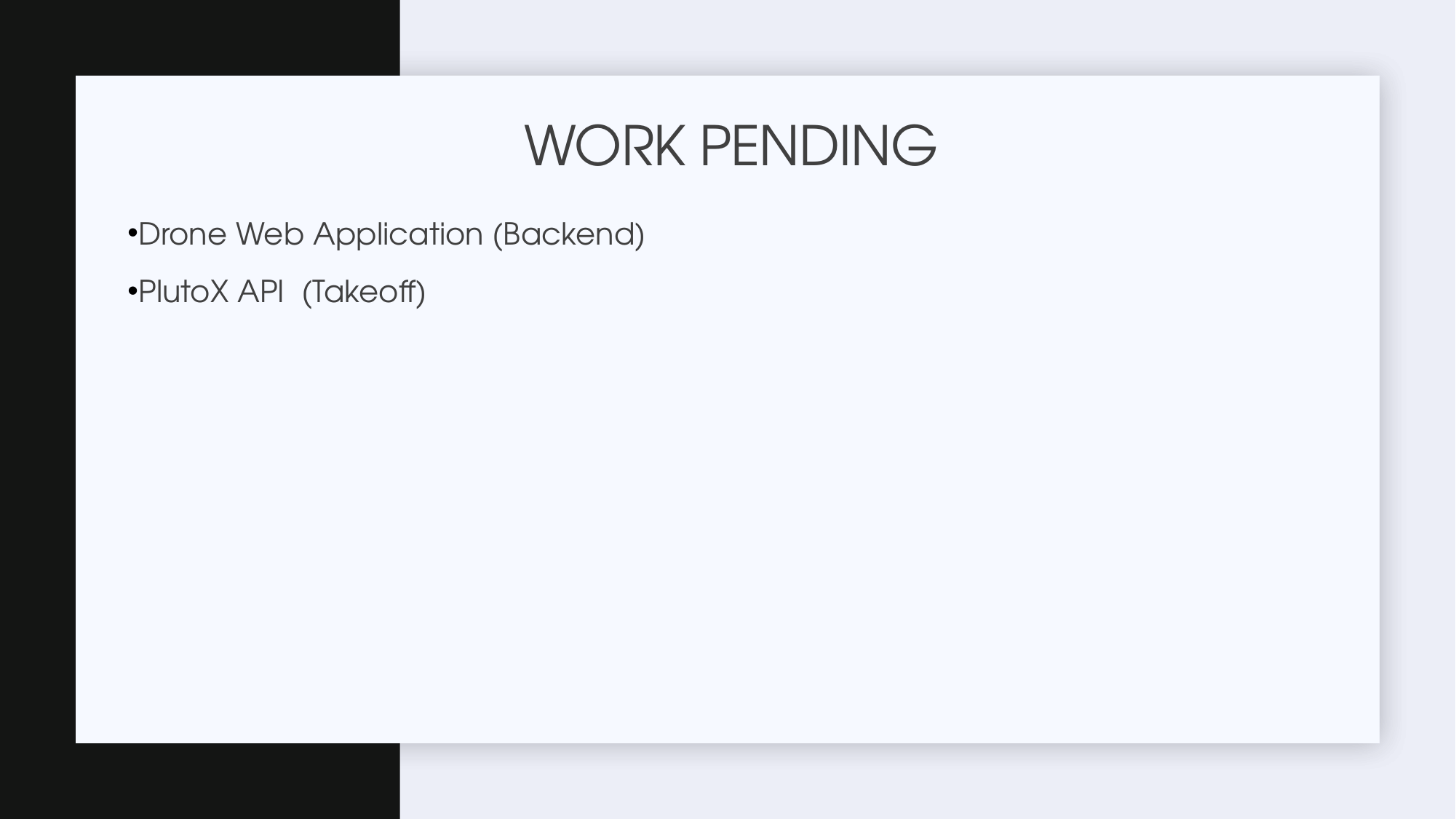

# WORK Pending
Drone Web Application (Backend)
PlutoX API  (Takeoff)